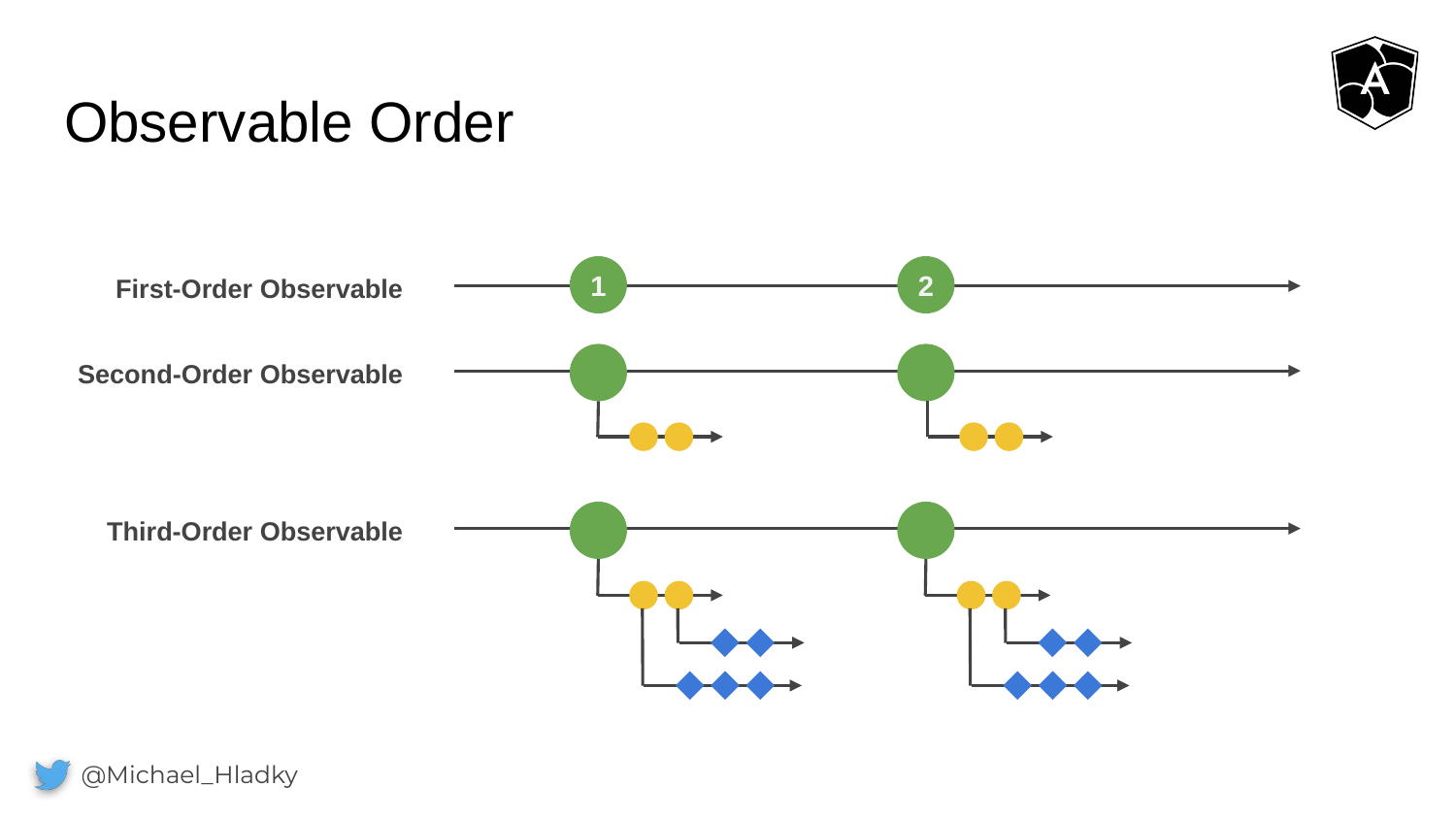

# Observable Order
First-Order Observable
1
2
Second-Order Observable

Third-Order Observable